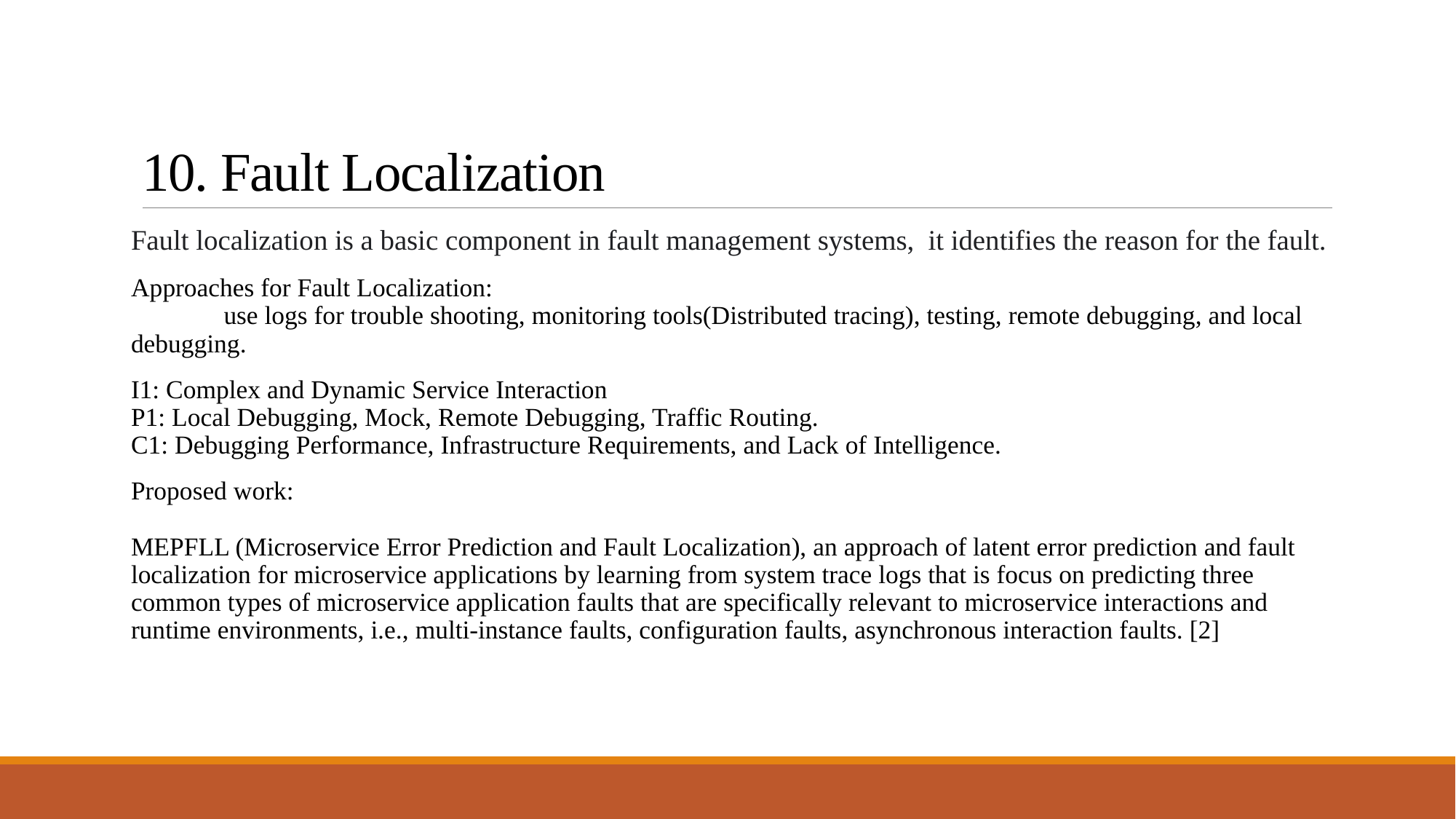

# 10. Fault Localization
Fault localization is a basic component in fault management systems,  it identifies the reason for the fault.
Approaches for Fault Localization:
	use logs for trouble shooting, monitoring tools(Distributed tracing), testing, remote debugging, and local debugging.
I1: Complex and Dynamic Service Interaction
P1: Local Debugging, Mock, Remote Debugging, Traffic Routing.
C1: Debugging Performance, Infrastructure Requirements, and Lack of Intelligence.
Proposed work:
MEPFLL (Microservice Error Prediction and Fault Localization), an approach of latent error prediction and fault localization for microservice applications by learning from system trace logs that is focus on predicting three common types of microservice application faults that are specifically relevant to microservice interactions and runtime environments, i.e., multi-instance faults, configuration faults, asynchronous interaction faults. [2]